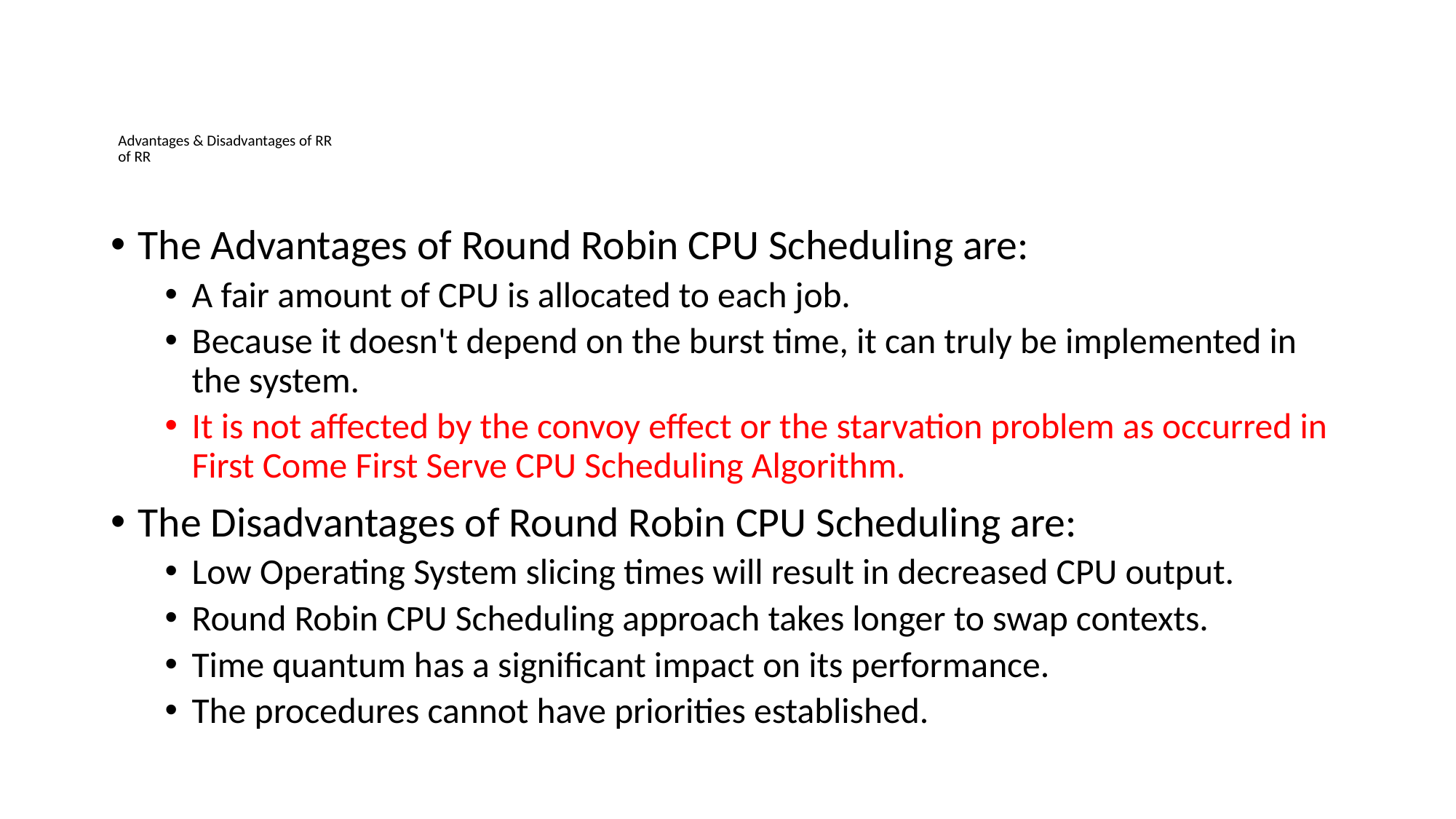

# Advantages & Disadvantages of RR of RR
The Advantages of Round Robin CPU Scheduling are:
A fair amount of CPU is allocated to each job.
Because it doesn't depend on the burst time, it can truly be implemented in the system.
It is not affected by the convoy effect or the starvation problem as occurred in First Come First Serve CPU Scheduling Algorithm.
The Disadvantages of Round Robin CPU Scheduling are:
Low Operating System slicing times will result in decreased CPU output.
Round Robin CPU Scheduling approach takes longer to swap contexts.
Time quantum has a significant impact on its performance.
The procedures cannot have priorities established.